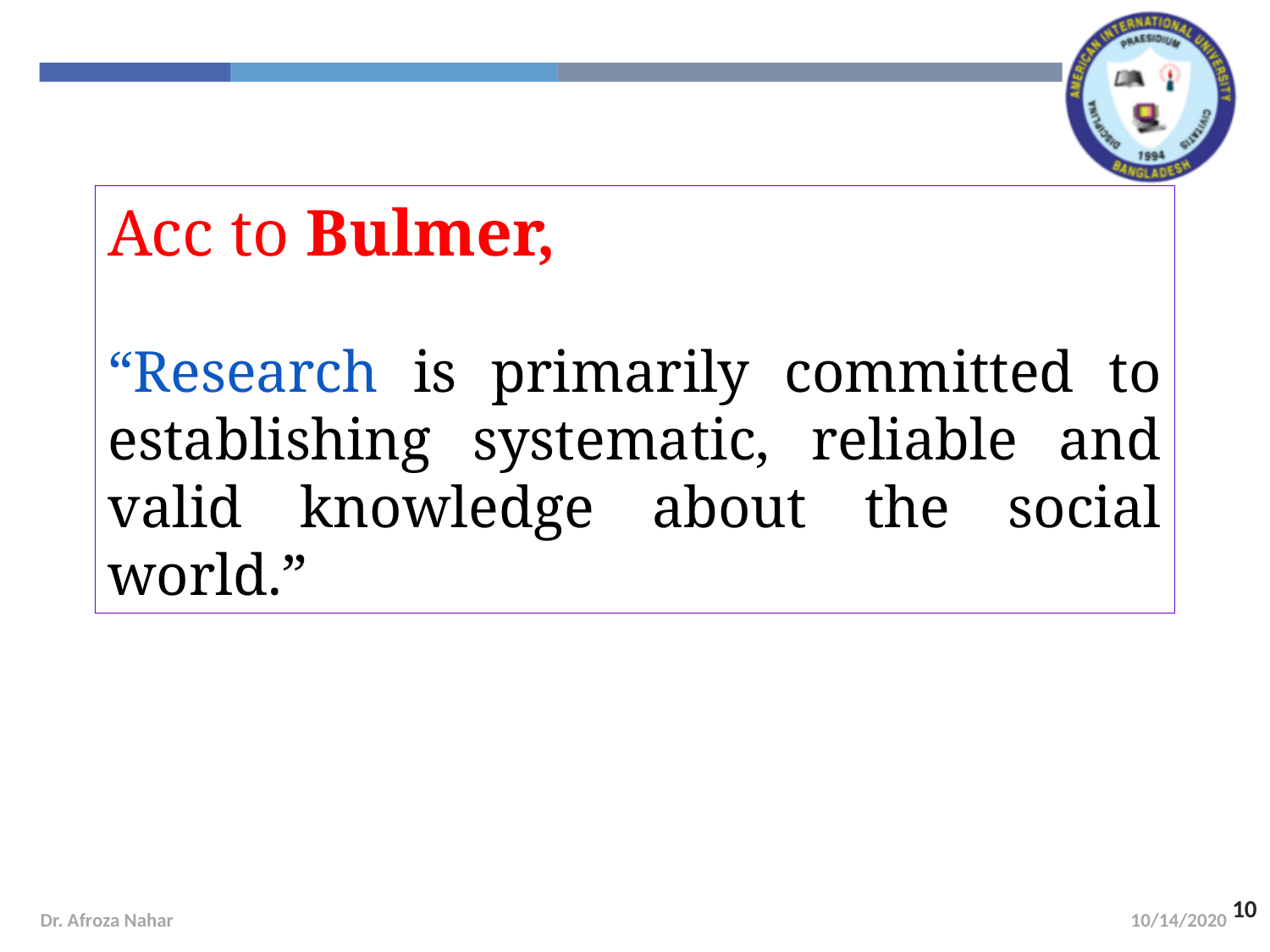

Acc to Bulmer,

“Research is primarily committed to establishing systematic, reliable and valid knowledge about the social world.”
10
Dr. Afroza Nahar
10/14/2020